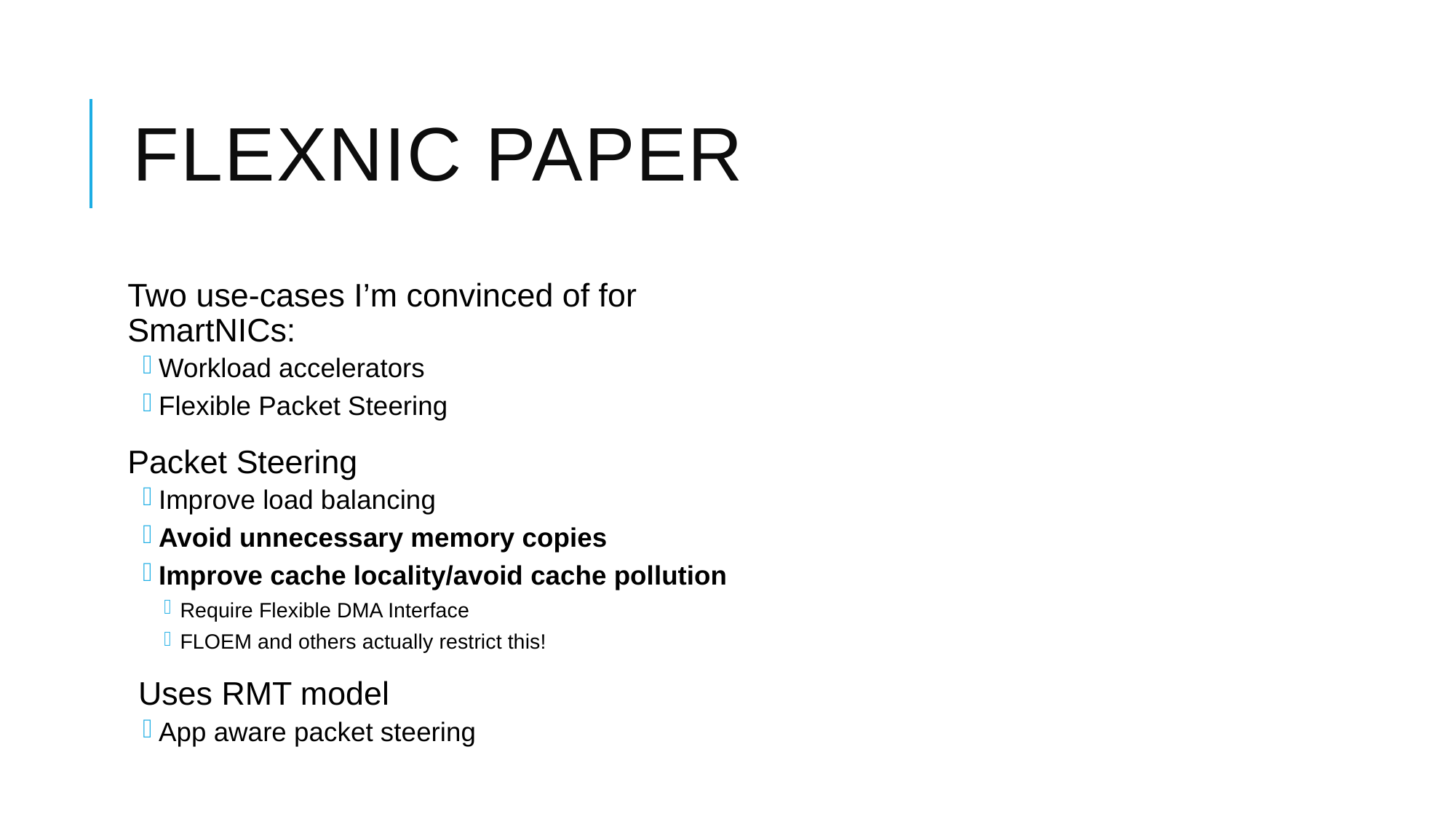

# FlexNIC paper
Two use-cases I’m convinced of for SmartNICs:
Workload accelerators
Flexible Packet Steering
Packet Steering
Improve load balancing
Avoid unnecessary memory copies
Improve cache locality/avoid cache pollution
Require Flexible DMA Interface
FLOEM and others actually restrict this!
Uses RMT model
App aware packet steering